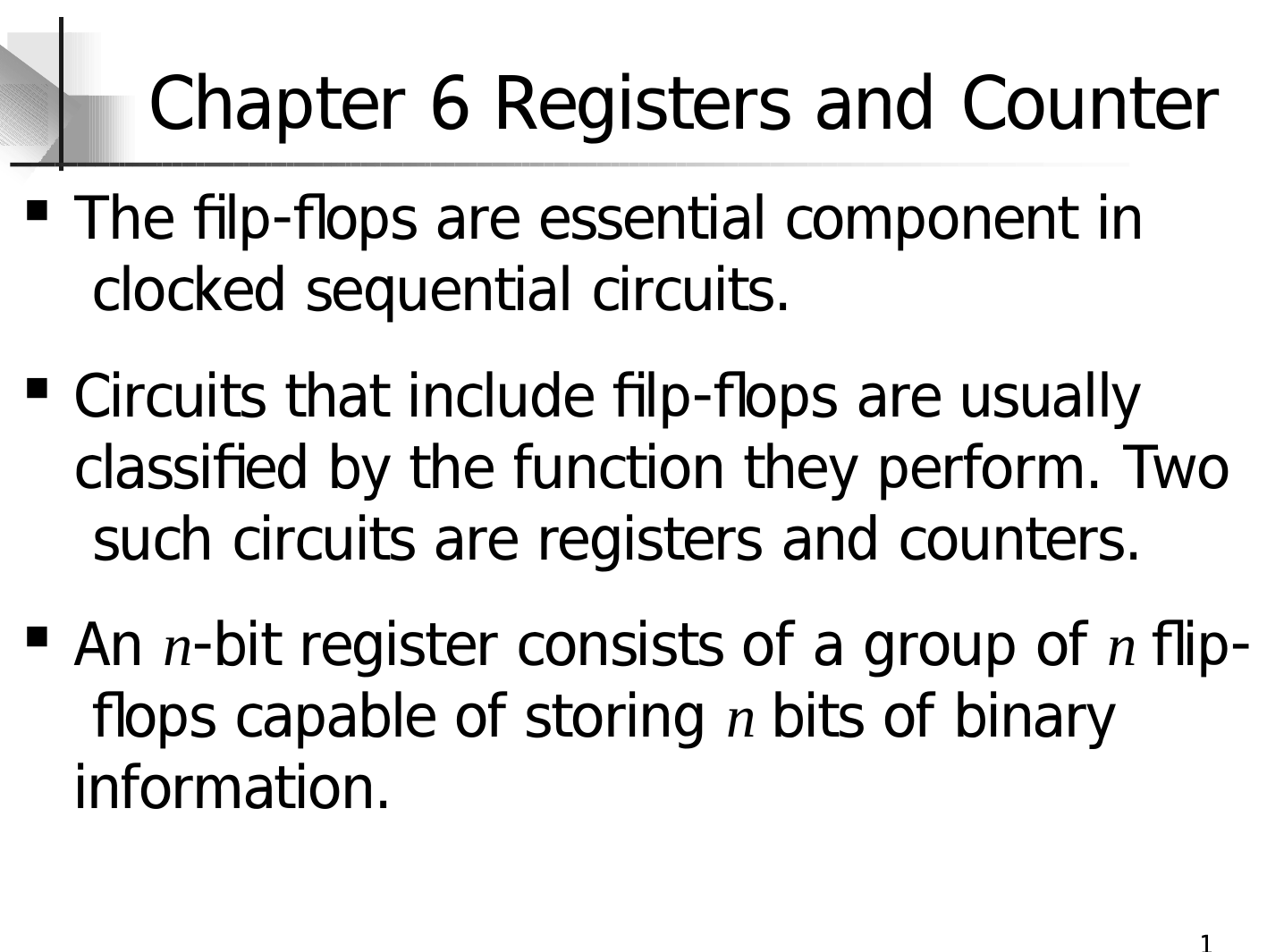

# Chapter 6 Registers and Counter
The filp-flops are essential component in  clocked sequential circuits.
Circuits that include filp-flops are usually  classified by the function they perform. Two  such circuits are registers and counters.
An n-bit register consists of a group of n flip-  flops capable of storing n bits of binary  information.
1